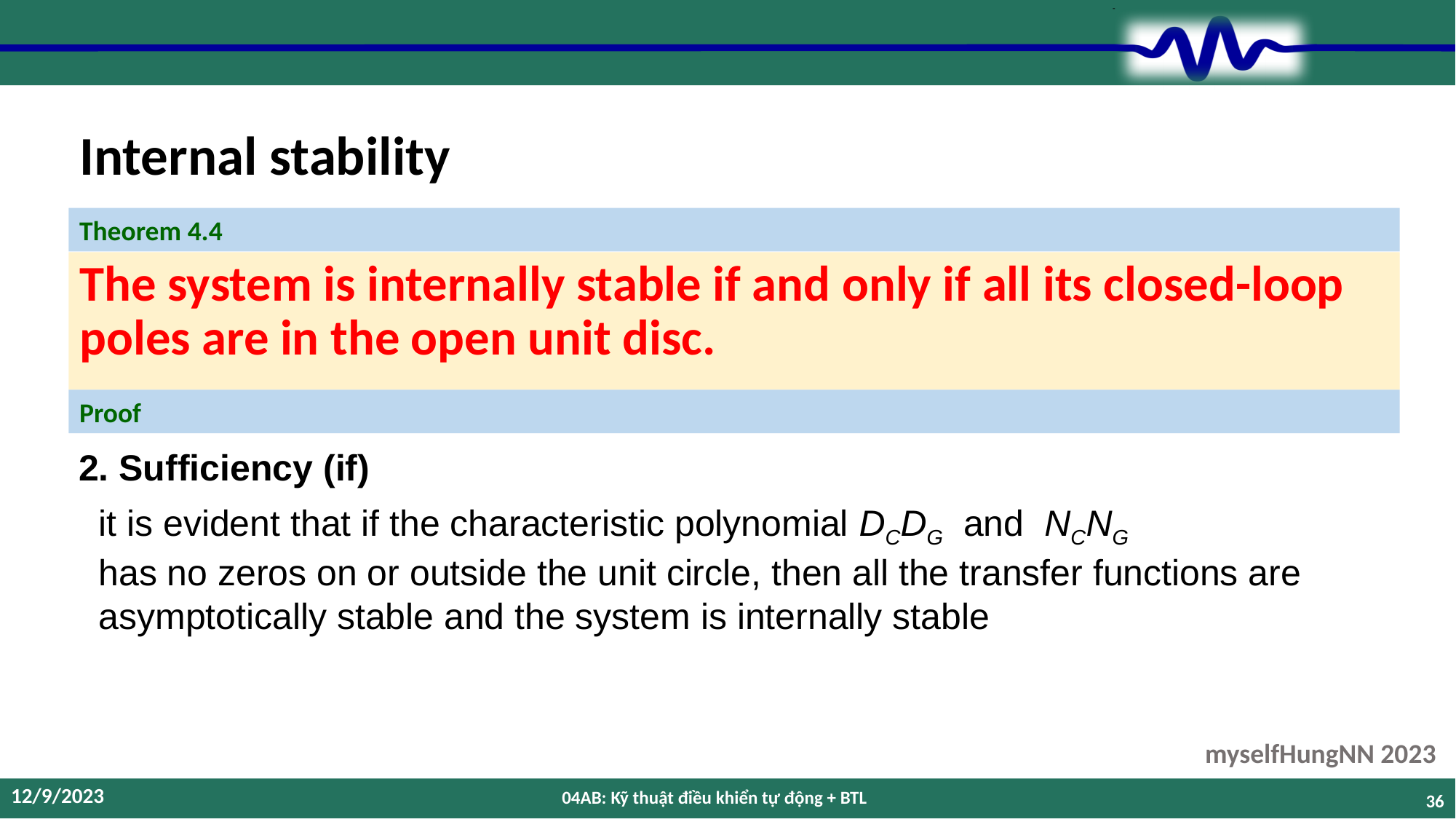

# Internal stability
Theorem 4.4
The system is internally stable if and only if all its closed-loop poles are in the open unit disc.
Proof
2. Sufficiency (if)
it is evident that if the characteristic polynomial DCDG  and  NCNG
has no zeros on or outside the unit circle, then all the transfer functions are asymptotically stable and the system is internally stable
12/9/2023
04AB: Kỹ thuật điều khiển tự động + BTL
36